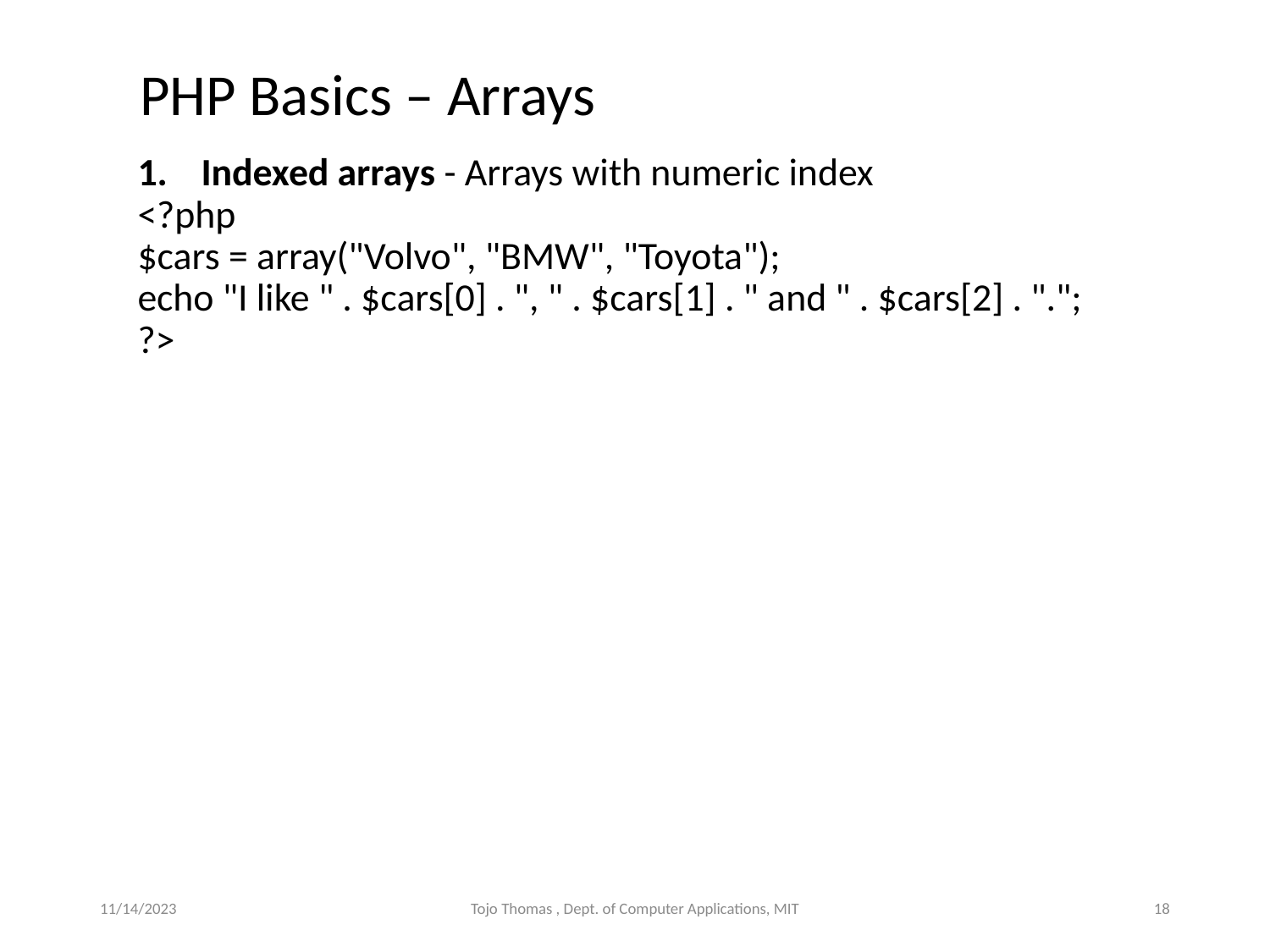

# PHP Basics – Arrays
Indexed arrays - Arrays with numeric index
<?php
$cars = array("Volvo", "BMW", "Toyota");
echo "I like " . $cars[0] . ", " . $cars[1] . " and " . $cars[2] . ".";
?>
11/14/2023
Tojo Thomas , Dept. of Computer Applications, MIT
18